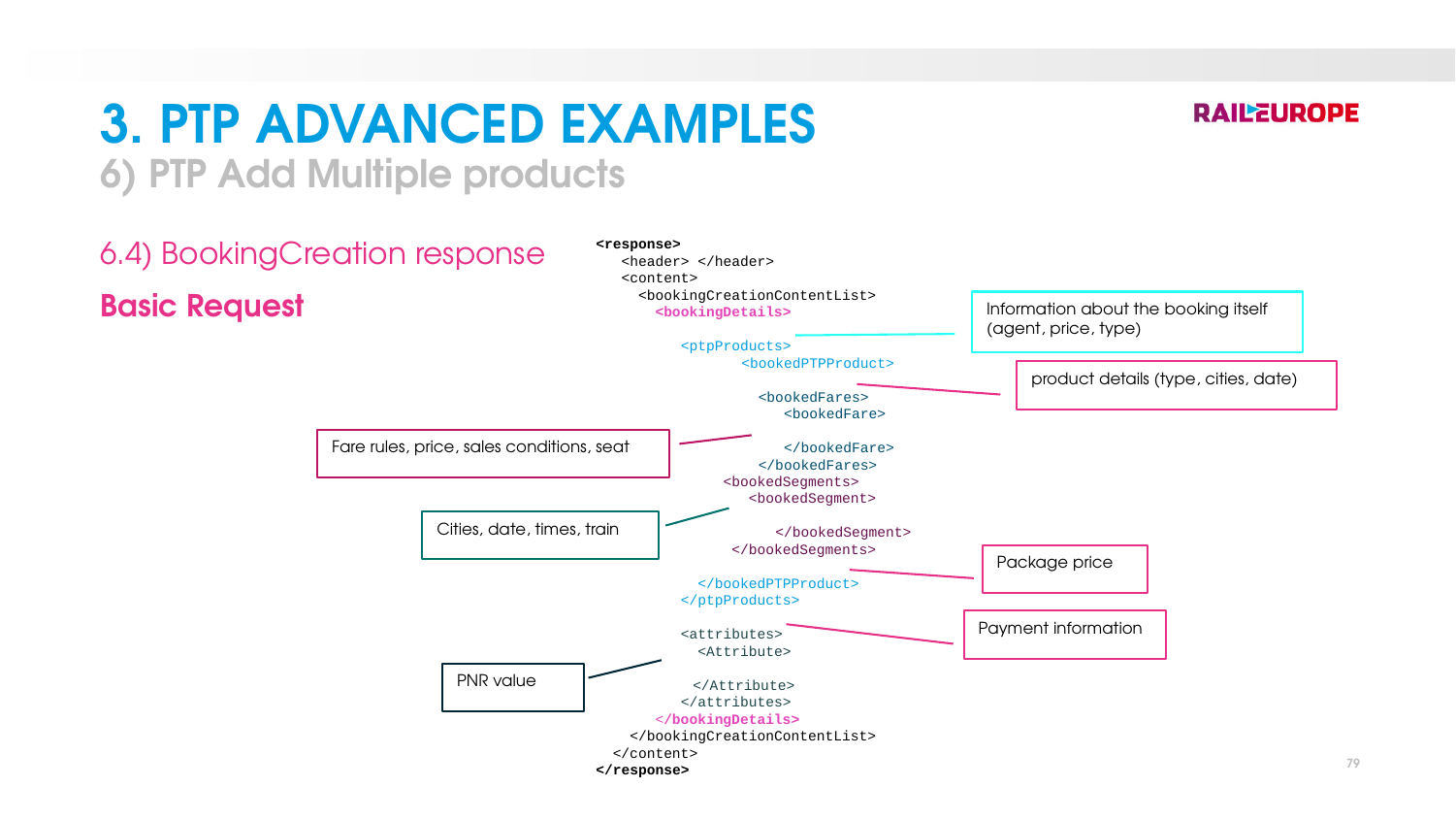

3. PTP Advanced Examples
6) PTP Add Multiple products
<response>
   <header> </header>
   <content>
     <bookingCreationContentList>
       <bookingDetails>

          <ptpProducts>
	<bookedPTPProduct>

	  <bookedFares>
	     <bookedFare>

	     </bookedFare>
	  </bookedFares>
               <bookedSegments>
                  <bookedSegment>

	    </bookedSegment>
                </bookedSegments>

            </bookedPTPProduct>
          </ptpProducts>

          <attributes>
            <Attribute>

                         </Attribute>
          </attributes>
       </bookingDetails>
    </bookingCreationContentList>
  </content>
</response>
6.4) BookingCreation response
Basic Request
Information about the booking itself (agent, price, type)
product details (type, cities, date)
Fare rules, price, sales conditions, seat

Cities, date, times, train

Package price
Payment information
PNR value

79